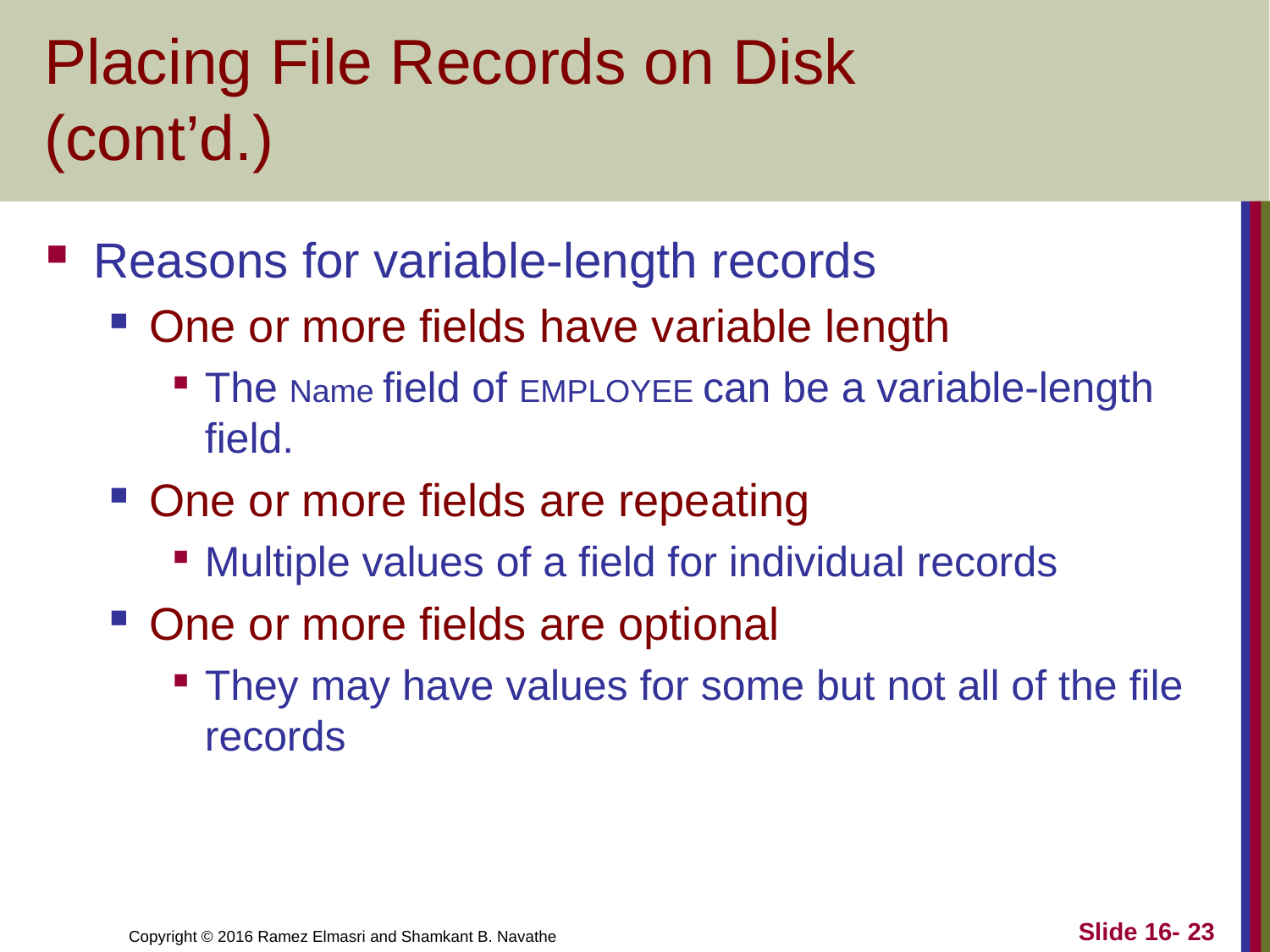

# Placing File Records on Disk (cont’d.)
Reasons for variable-length records
One or more fields have variable length
The Name field of EMPLOYEE can be a variable-length field.
One or more fields are repeating
Multiple values of a field for individual records
One or more fields are optional
They may have values for some but not all of the file records
Slide 16- 23